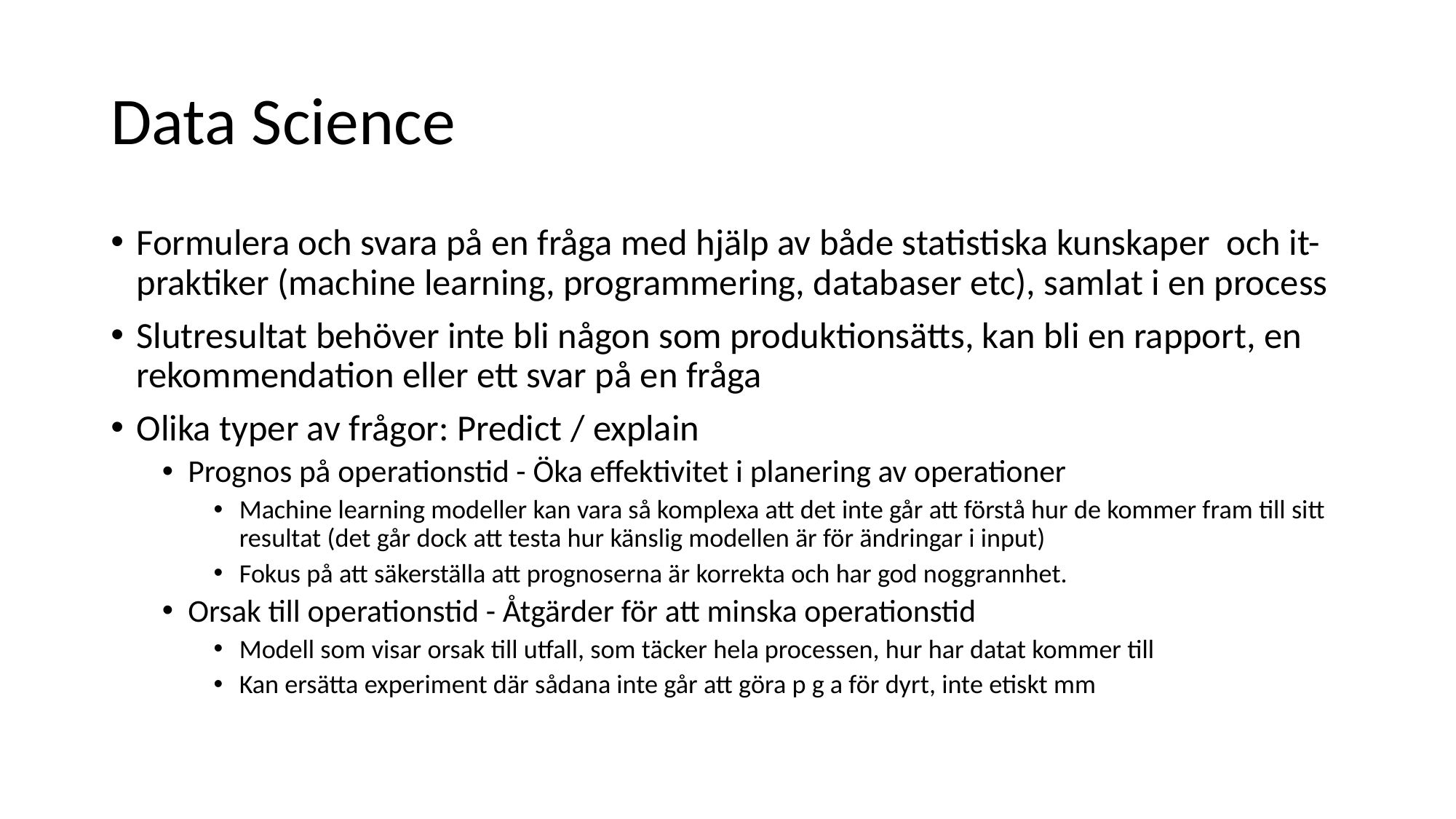

# Data Science
Formulera och svara på en fråga med hjälp av både statistiska kunskaper  och it-praktiker (machine learning, programmering, databaser etc), samlat i en process
Slutresultat behöver inte bli någon som produktionsätts, kan bli en rapport, en rekommendation eller ett svar på en fråga
Olika typer av frågor: Predict / explain
Prognos på operationstid - Öka effektivitet i planering av operationer
Machine learning modeller kan vara så komplexa att det inte går att förstå hur de kommer fram till sitt resultat (det går dock att testa hur känslig modellen är för ändringar i input)
Fokus på att säkerställa att prognoserna är korrekta och har god noggrannhet.
Orsak till operationstid - Åtgärder för att minska operationstid
Modell som visar orsak till utfall, som täcker hela processen, hur har datat kommer till
Kan ersätta experiment där sådana inte går att göra p g a för dyrt, inte etiskt mm